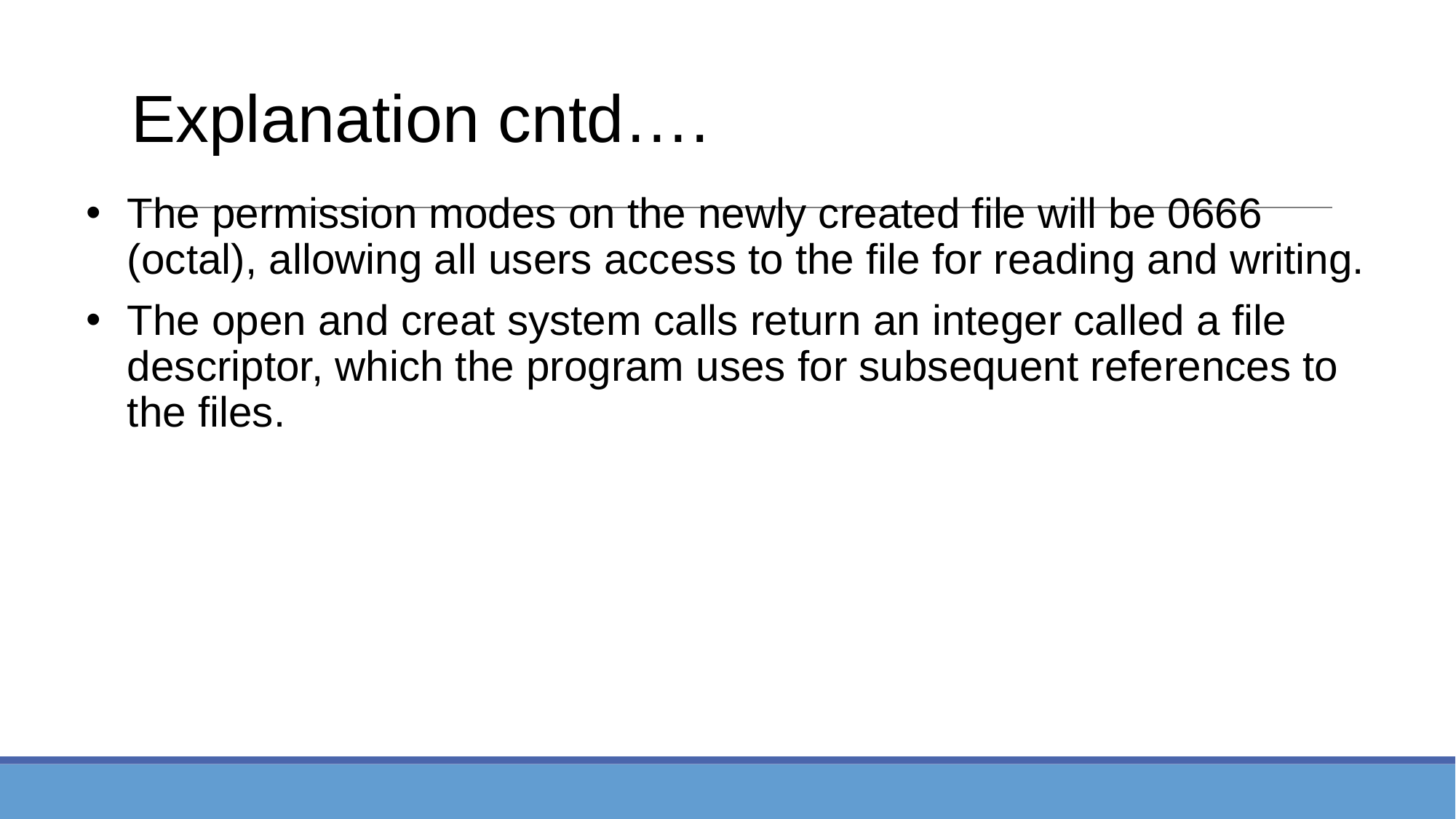

# Explanation cntd….
The permission modes on the newly created file will be 0666 (octal), allowing all users access to the file for reading and writing.
The open and creat system calls return an integer called a file descriptor, which the program uses for subsequent references to the files.